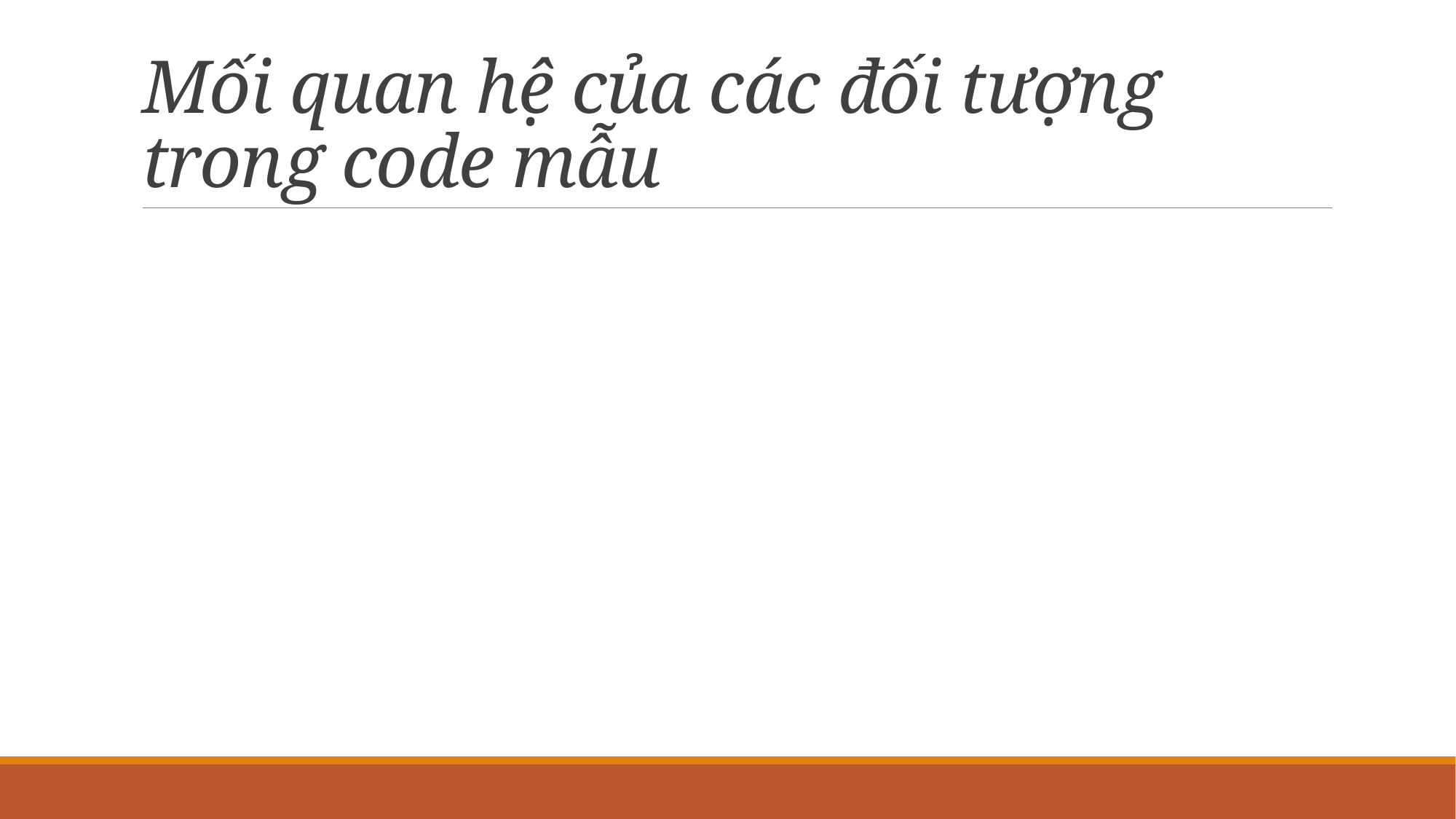

# Mối quan hệ của các đối tượng trong code mẫu